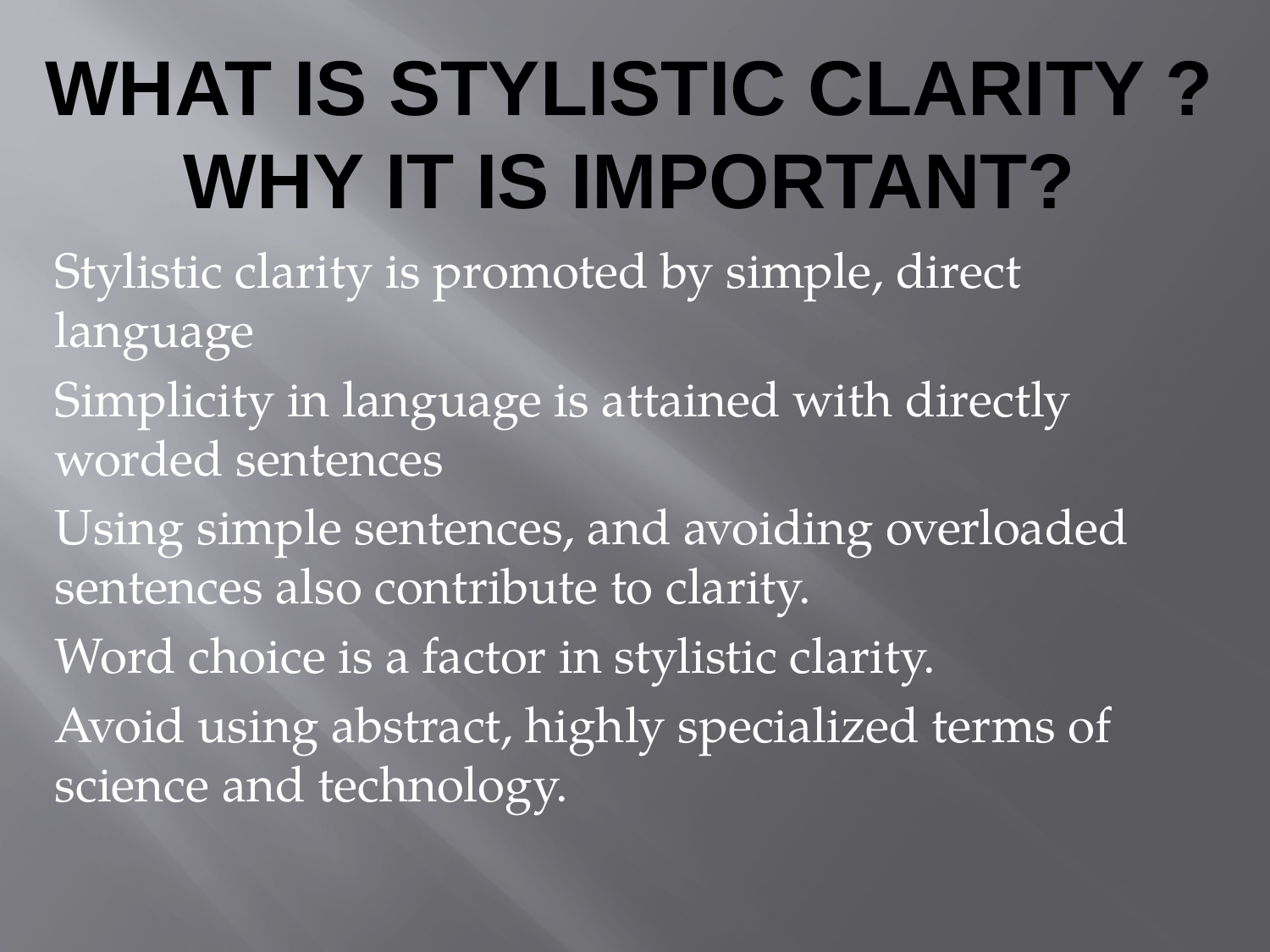

# What is stylistic clarity ? Why it is important?
Stylistic clarity is promoted by simple, direct language
Simplicity in language is attained with directly worded sentences
Using simple sentences, and avoiding overloaded sentences also contribute to clarity.
Word choice is a factor in stylistic clarity.
Avoid using abstract, highly specialized terms of science and technology.